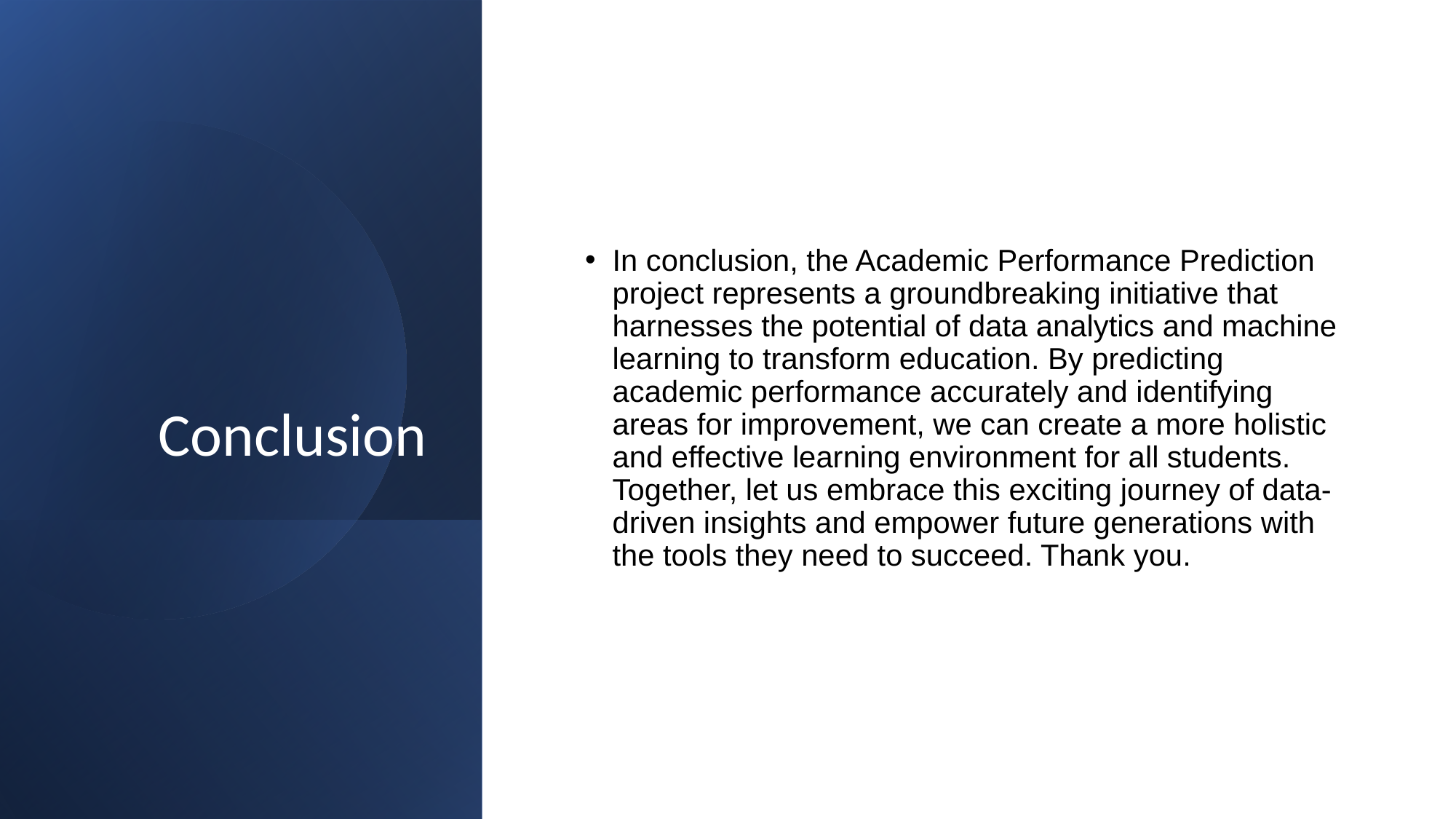

# Conclusion
In conclusion, the Academic Performance Prediction project represents a groundbreaking initiative that harnesses the potential of data analytics and machine learning to transform education. By predicting academic performance accurately and identifying areas for improvement, we can create a more holistic and effective learning environment for all students. Together, let us embrace this exciting journey of data-driven insights and empower future generations with the tools they need to succeed. Thank you.